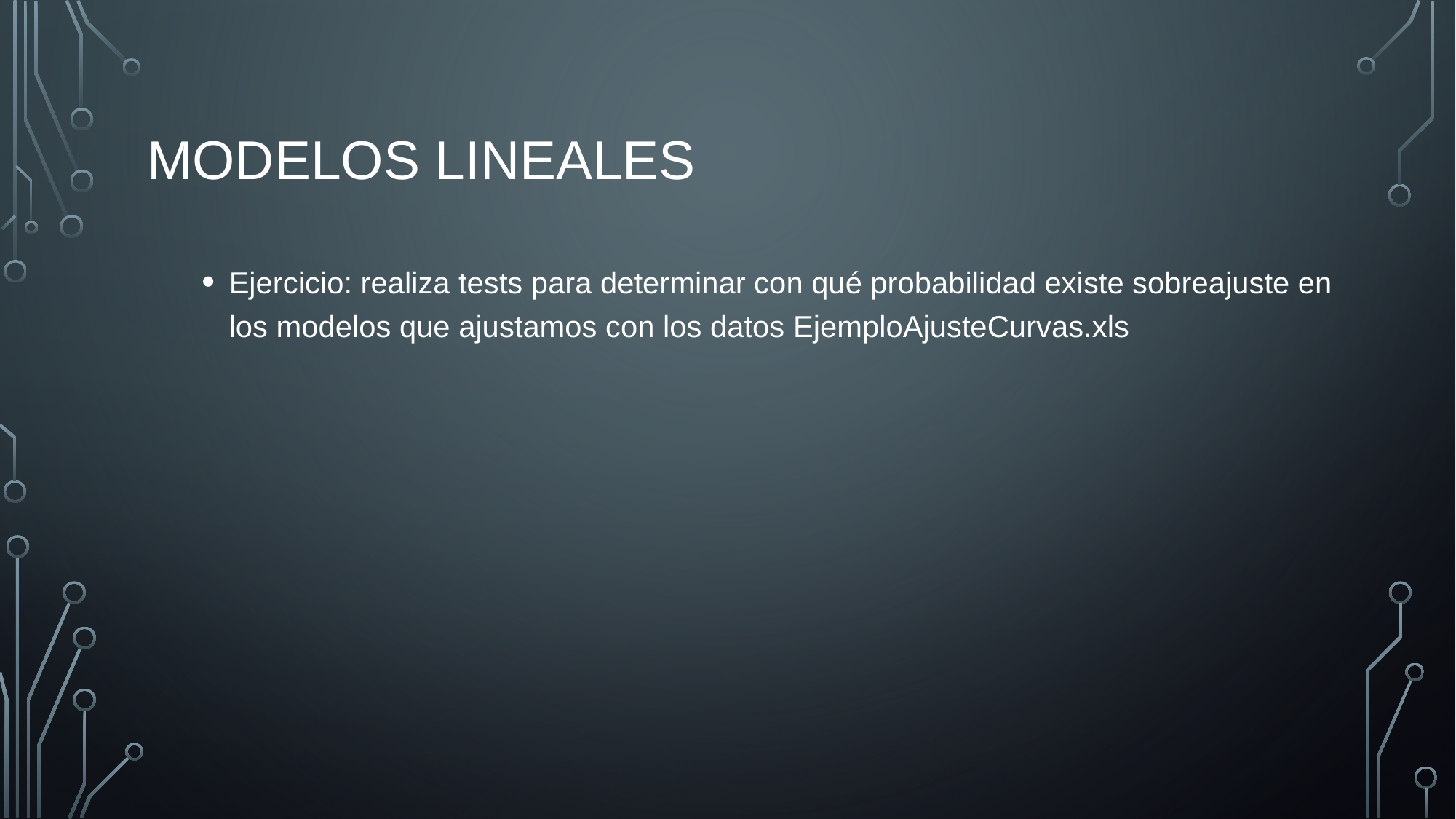

# Modelos lineales
Ejercicio: realiza tests para determinar con qué probabilidad existe sobreajuste en los modelos que ajustamos con los datos EjemploAjusteCurvas.xls